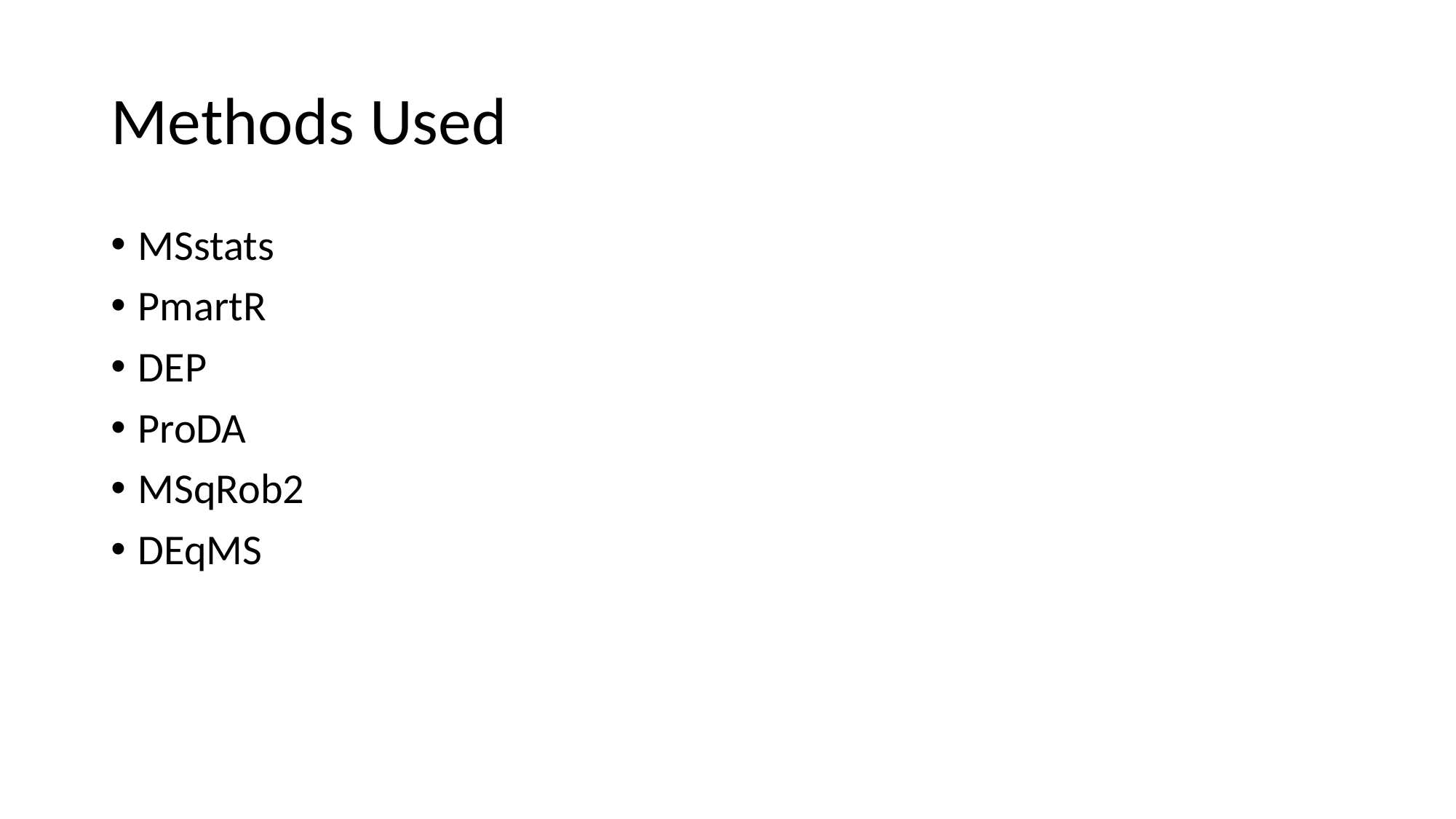

# Methods Used
MSstats
PmartR
DEP
ProDA
MSqRob2
DEqMS